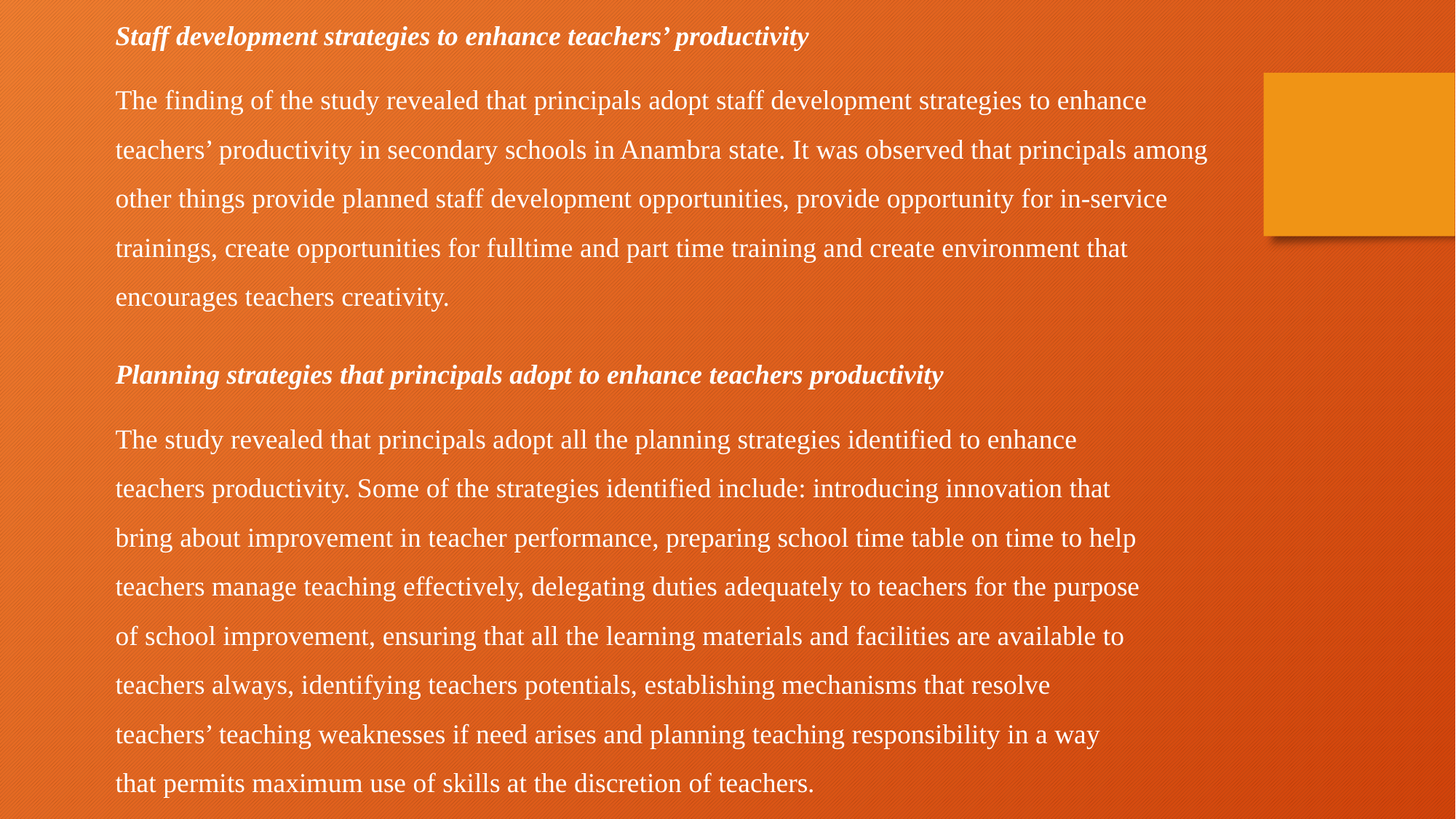

Staff development strategies to enhance teachers’ productivity
The finding of the study revealed that principals adopt staff development strategies to enhance teachers’ productivity in secondary schools in Anambra state. It was observed that principals among other things provide planned staff development opportunities, provide opportunity for in-service trainings, create opportunities for fulltime and part time training and create environment that encourages teachers creativity.
Planning strategies that principals adopt to enhance teachers productivity
The study revealed that principals adopt all the planning strategies identified to enhance teachers productivity. Some of the strategies identified include: introducing innovation that bring about improvement in teacher performance, preparing school time table on time to help teachers manage teaching effectively, delegating duties adequately to teachers for the purpose of school improvement, ensuring that all the learning materials and facilities are available to teachers always, identifying teachers potentials, establishing mechanisms that resolve teachers’ teaching weaknesses if need arises and planning teaching responsibility in a way that permits maximum use of skills at the discretion of teachers.